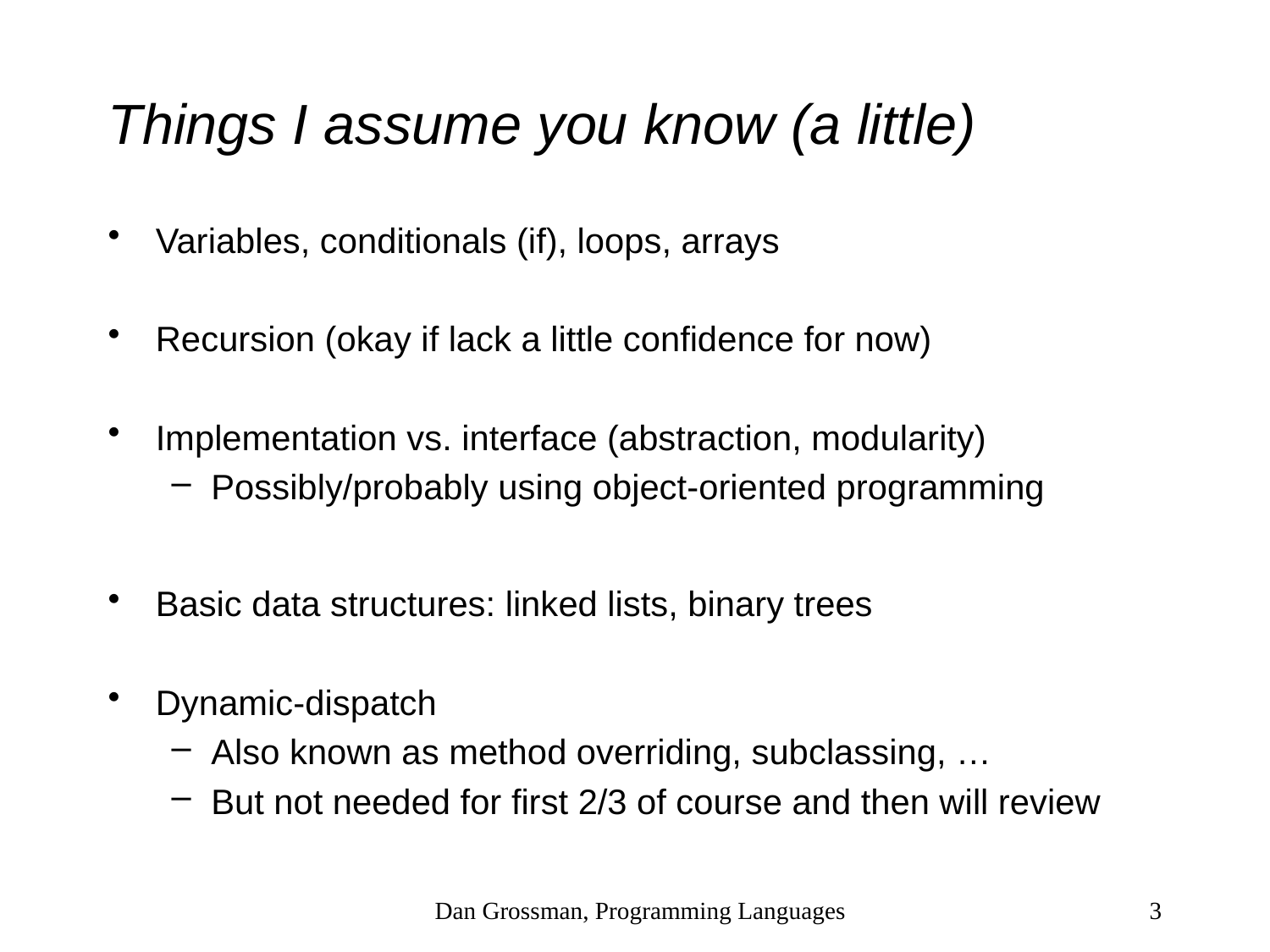

# Things I assume you know (a little)
Variables, conditionals (if), loops, arrays

Recursion (okay if lack a little confidence for now)

Implementation vs. interface (abstraction, modularity)
Possibly/probably using object-oriented programming

Basic data structures: linked lists, binary trees

Dynamic-dispatch
Also known as method overriding, subclassing, …
But not needed for first 2/3 of course and then will review
Dan Grossman, Programming Languages
3